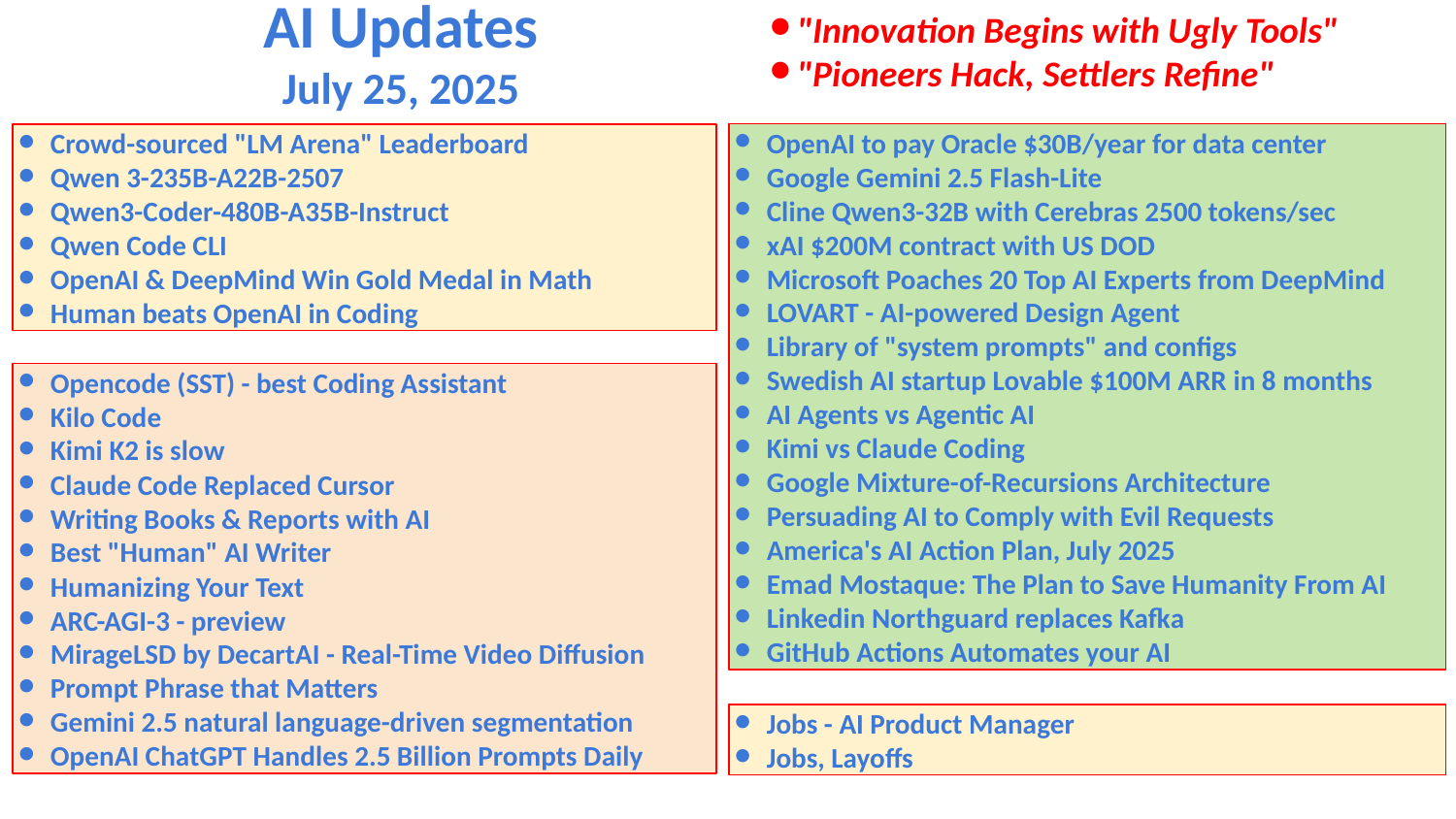

AI Updates
July 25, 2025
"Innovation Begins with Ugly Tools"
"Pioneers Hack, Settlers Refine"
OpenAI to pay Oracle $30B/year for data center
Google Gemini 2.5 Flash-Lite
Cline Qwen3-32B with Cerebras 2500 tokens/sec
xAI $200M contract with US DOD
Microsoft Poaches 20 Top AI Experts from DeepMind
LOVART - AI-powered Design Agent
Library of "system prompts" and configs
Swedish AI startup Lovable $100M ARR in 8 months
AI Agents vs Agentic AI
Kimi vs Claude Coding
Google Mixture-of-Recursions Architecture
Persuading AI to Comply with Evil Requests
America's AI Action Plan, July 2025
Emad Mostaque: The Plan to Save Humanity From AI
Linkedin Northguard replaces Kafka
GitHub Actions Automates your AI
Crowd-sourced "LM Arena" Leaderboard
Qwen 3-235B-A22B-2507
Qwen3-Coder-480B-A35B-Instruct
Qwen Code CLI
OpenAI & DeepMind Win Gold Medal in Math
Human beats OpenAI in Coding
Opencode (SST) - best Coding Assistant
Kilo Code
Kimi K2 is slow
Claude Code Replaced Cursor
Writing Books & Reports with AI
Best "Human" AI Writer
Humanizing Your Text
ARC-AGI-3 - preview
MirageLSD by DecartAI - Real-Time Video Diffusion
Prompt Phrase that Matters
Gemini 2.5 natural language-driven segmentation
OpenAI ChatGPT Handles 2.5 Billion Prompts Daily
Jobs - AI Product Manager
Jobs, Layoffs